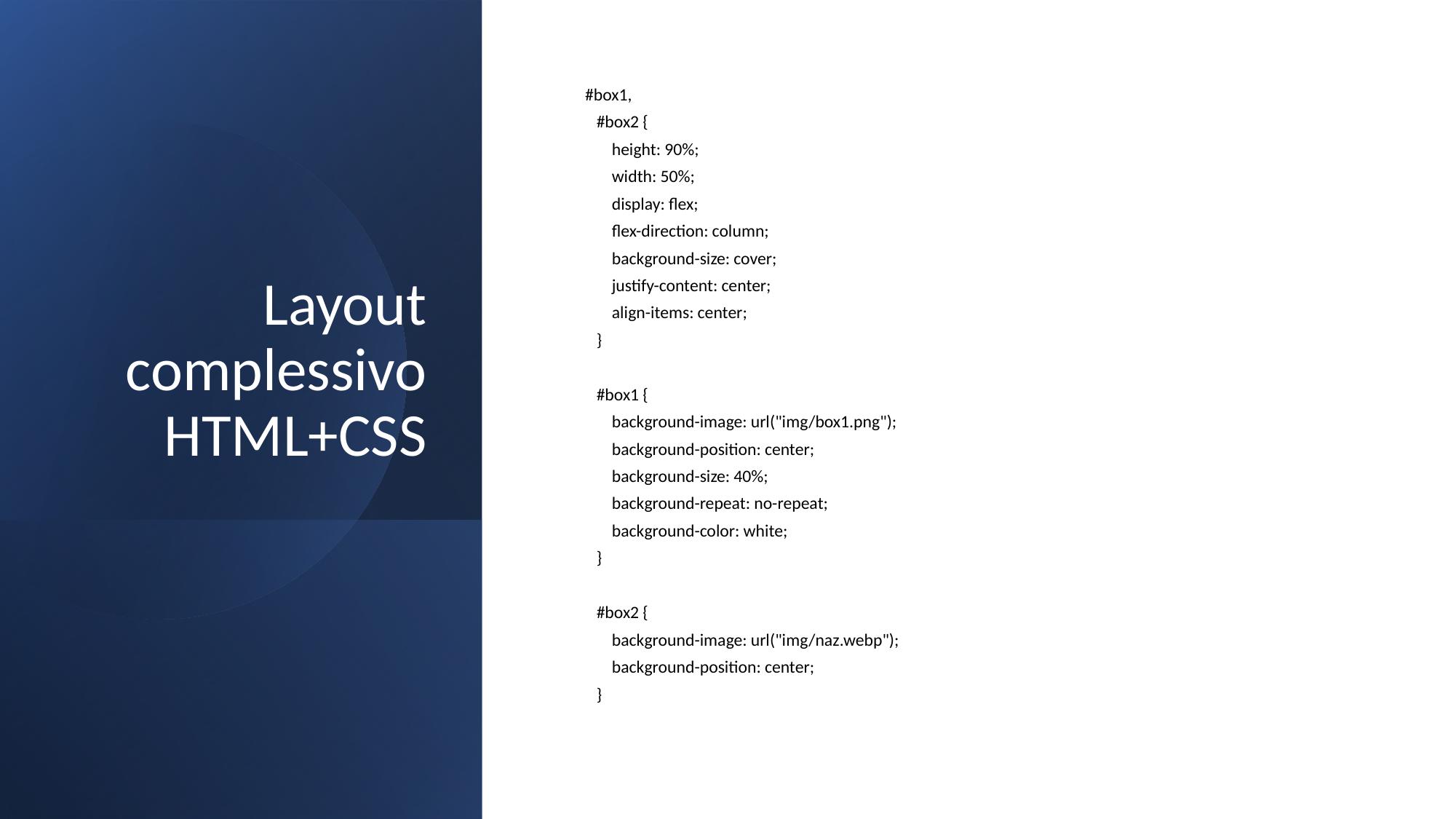

# Layout complessivo HTML+CSS
#box1,
   #box2 {
       height: 90%;
       width: 50%;
       display: flex;
       flex-direction: column;
       background-size: cover;
       justify-content: center;
       align-items: center;
   }

   #box1 {
       background-image: url("img/box1.png");
       background-position: center;
       background-size: 40%;
       background-repeat: no-repeat;
       background-color: white;
   }

   #box2 {
       background-image: url("img/naz.webp");
       background-position: center;
   }